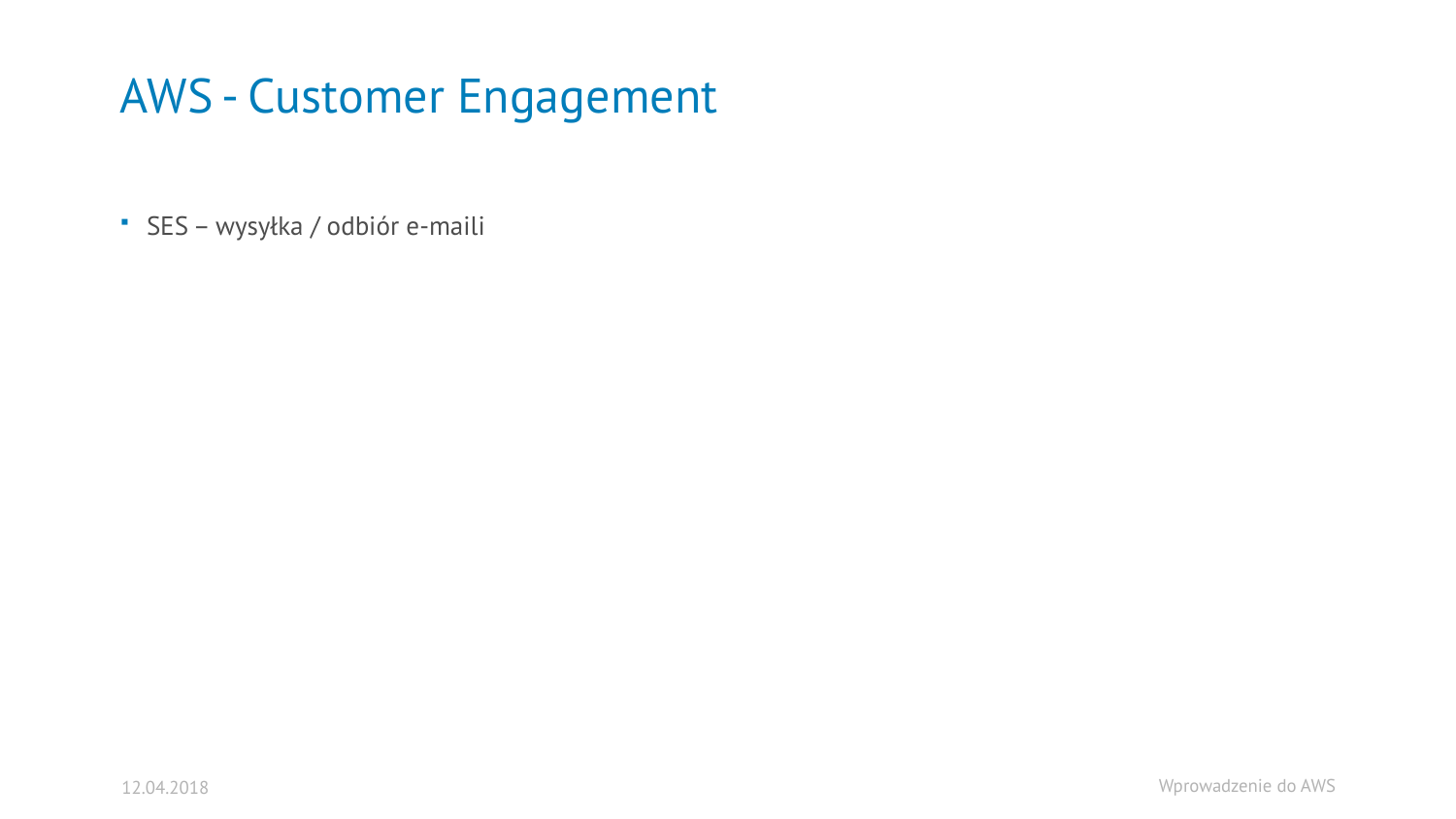

# AWS - Customer Engagement
SES – wysyłka / odbiór e-maili

Wprowadzenie do AWS
12.04.2018